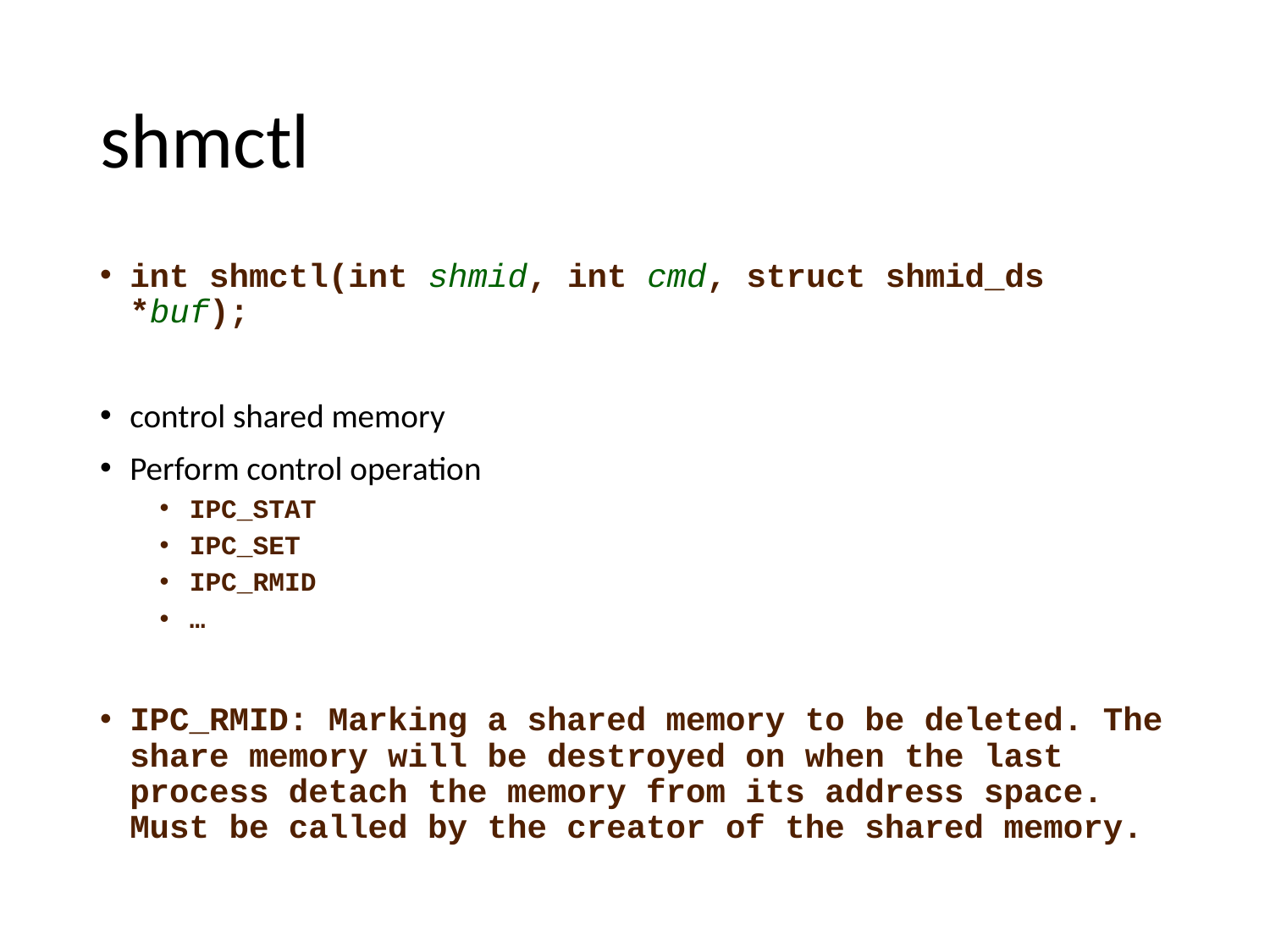

# shmctl
int shmctl(int shmid, int cmd, struct shmid_ds *buf);

control shared memory
Perform control operation
IPC_STAT
IPC_SET
IPC_RMID
…

IPC_RMID: Marking a shared memory to be deleted. The share memory will be destroyed on when the last process detach the memory from its address space. Must be called by the creator of the shared memory.